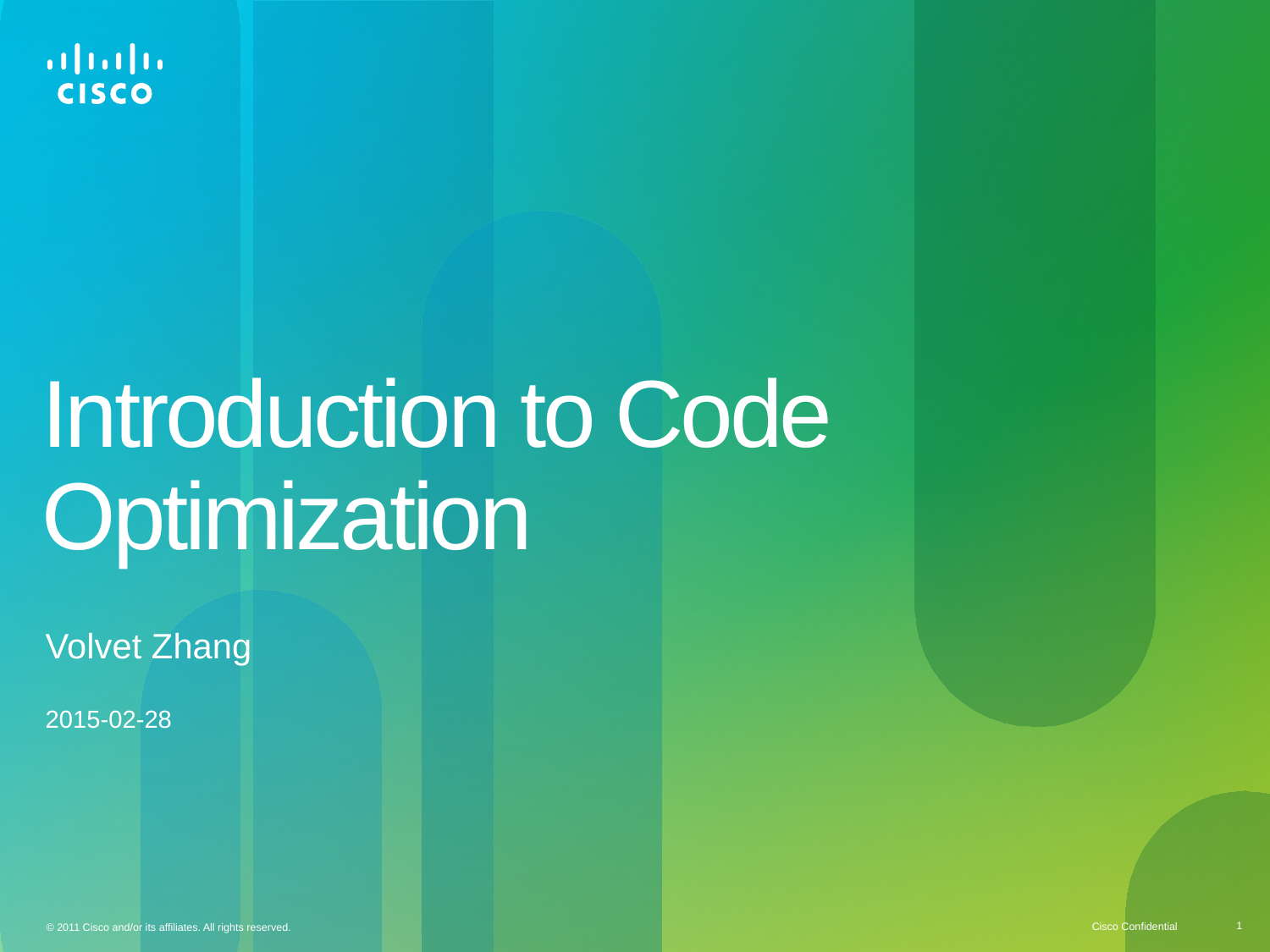

# Introduction to Code Optimization
Volvet Zhang
2015-02-28